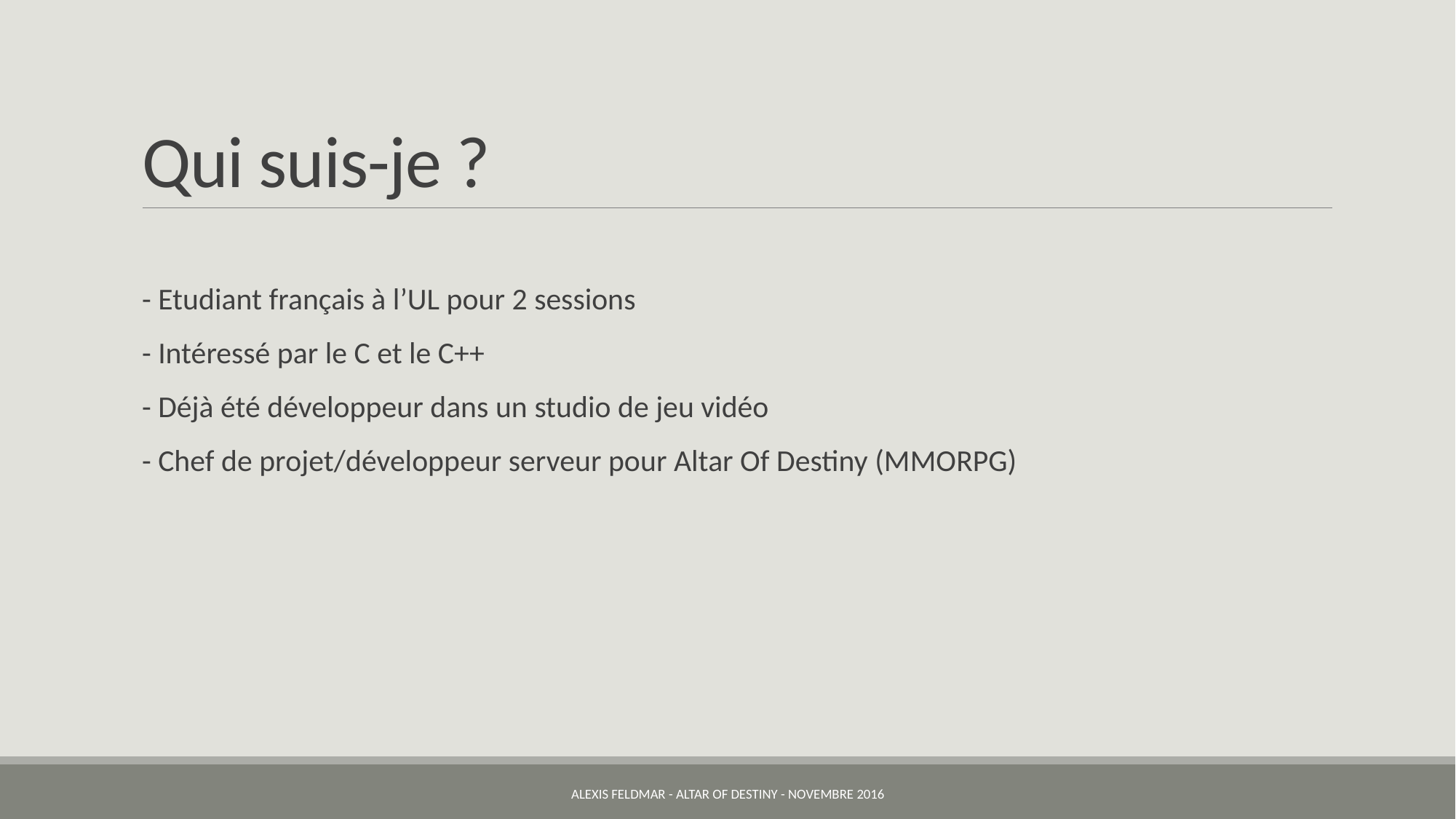

# Qui suis-je ?

- Etudiant français à l’UL pour 2 sessions
- Intéressé par le C et le C++
- Déjà été développeur dans un studio de jeu vidéo
- Chef de projet/développeur serveur pour Altar Of Destiny (MMORPG)
Alexis Feldmar - Altar Of Destiny - Novembre 2016